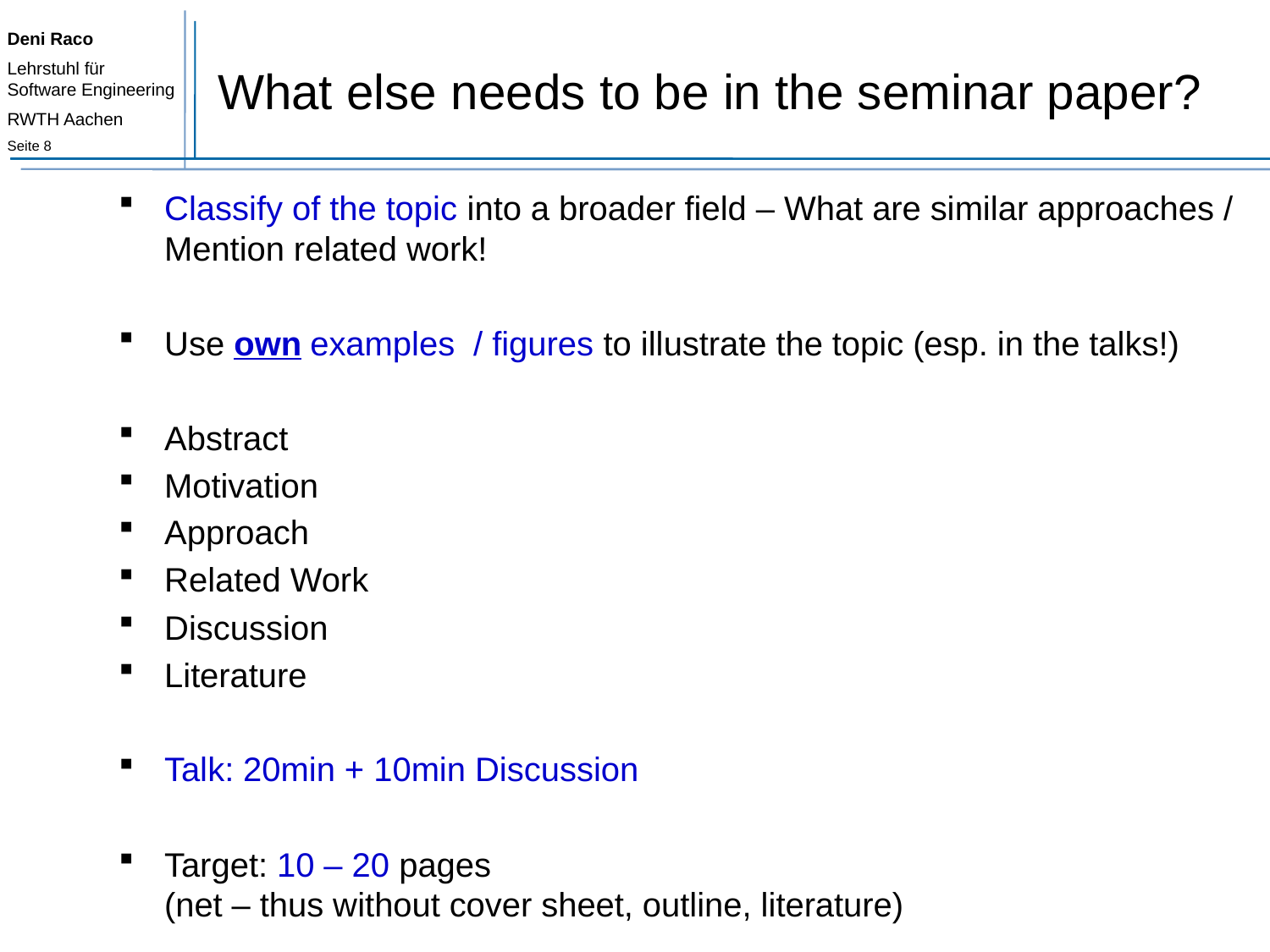

# What else needs to be in the seminar paper?
Classify of the topic into a broader field – What are similar approaches / Mention related work!

Use own examples  / figures to illustrate the topic (esp. in the talks!)

Abstract
Motivation
Approach
Related Work
Discussion
Literature

Talk: 20min + 10min Discussion

Target: 10 – 20 pages
(net – thus without cover sheet, outline, literature)